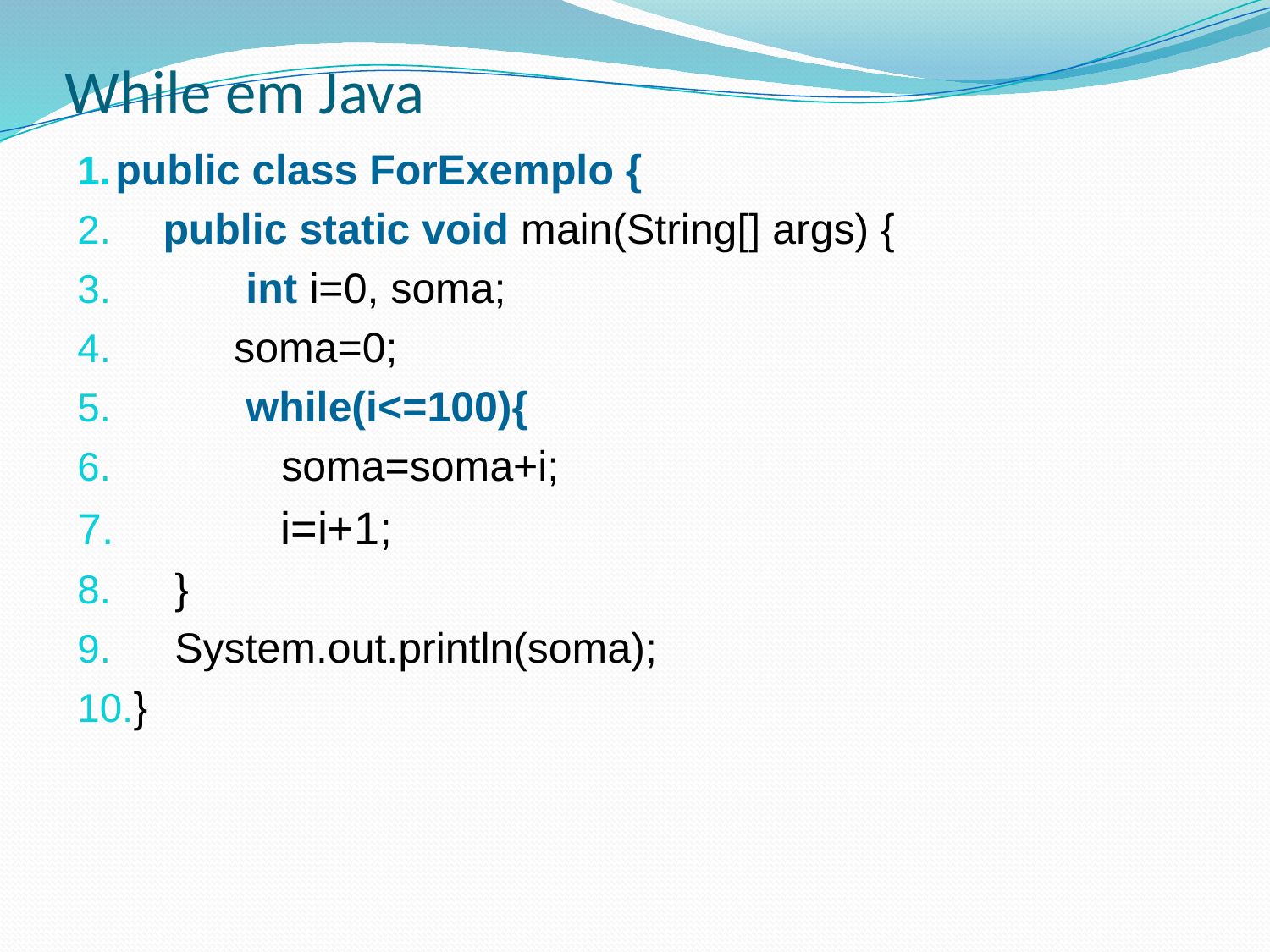

# While em Java
public class ForExemplo {
    public static void main(String[] args) {
           int i=0, soma;
          soma=0;
           while(i<=100){
              soma=soma+i;
             i=i+1;
     }
     System.out.println(soma);
}